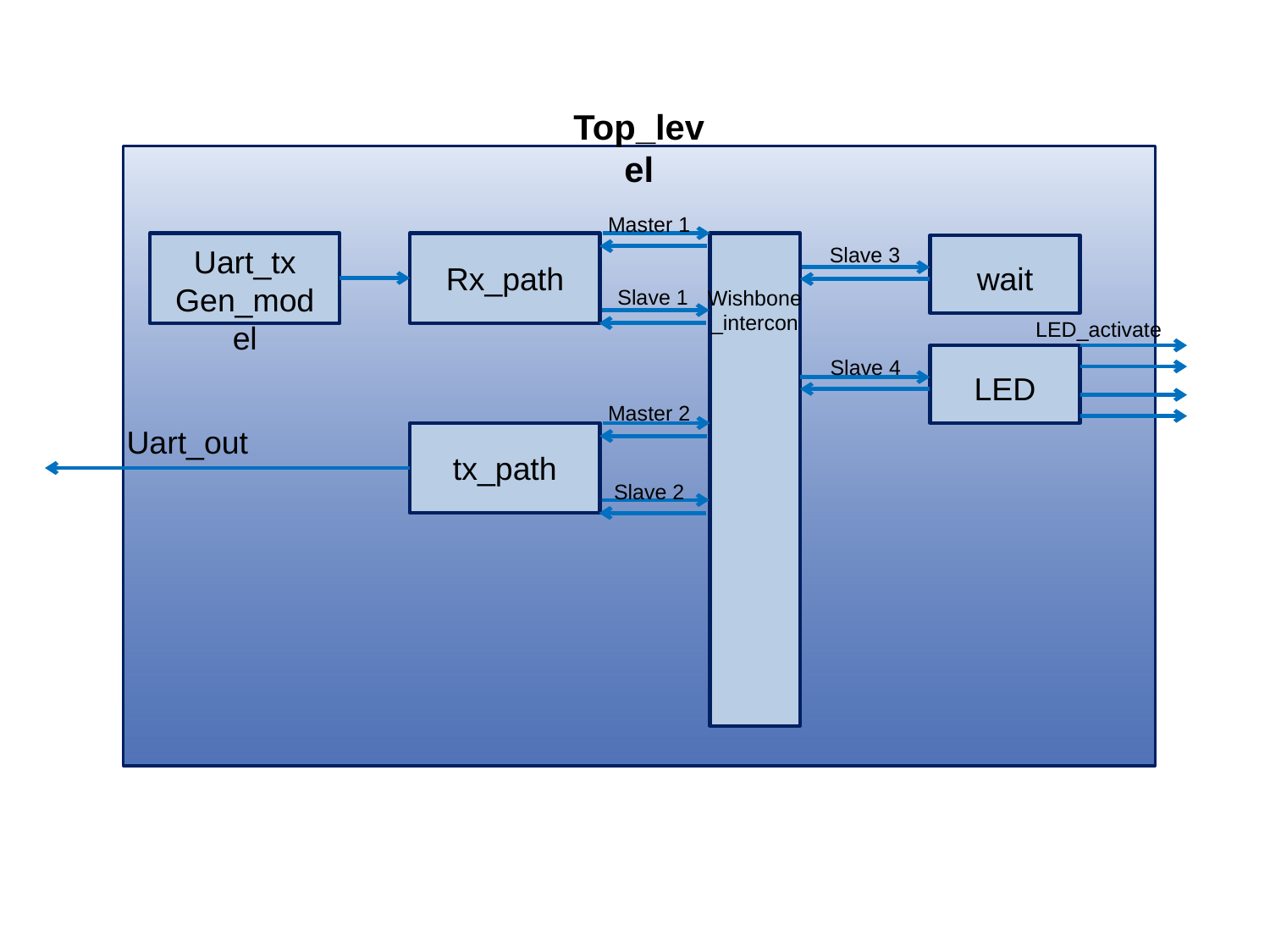

Top_level

Master 1

Uart_tx
Gen_model
Slave 3

wait
Rx_path
Slave 1
Wishbone
_intercon
LED_activate

Slave 4
LED
Master 2
Uart_out

tx_path
Slave 2